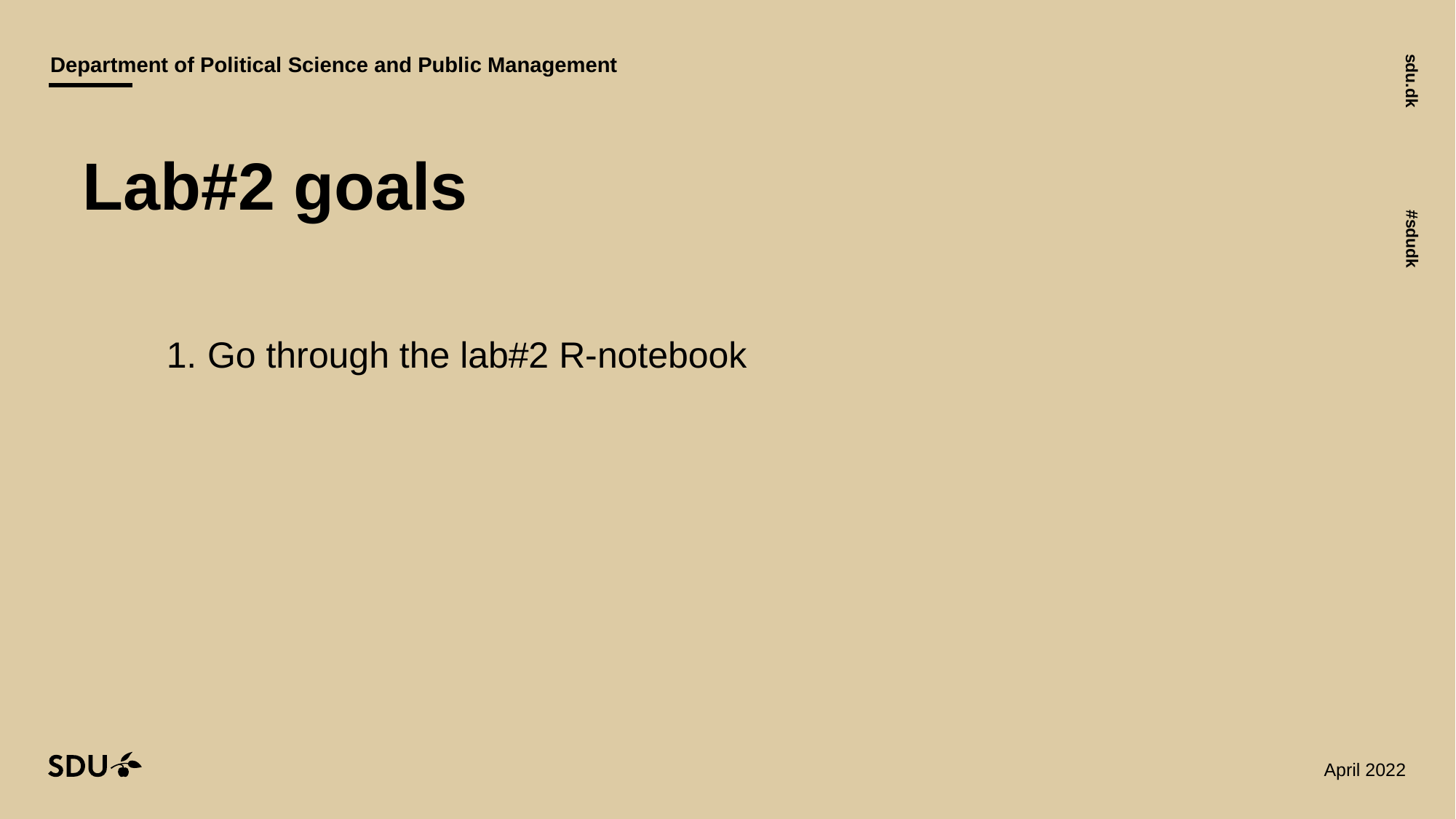

# Lab#2 goals
Go through the lab#2 R-notebook
14/10/2022